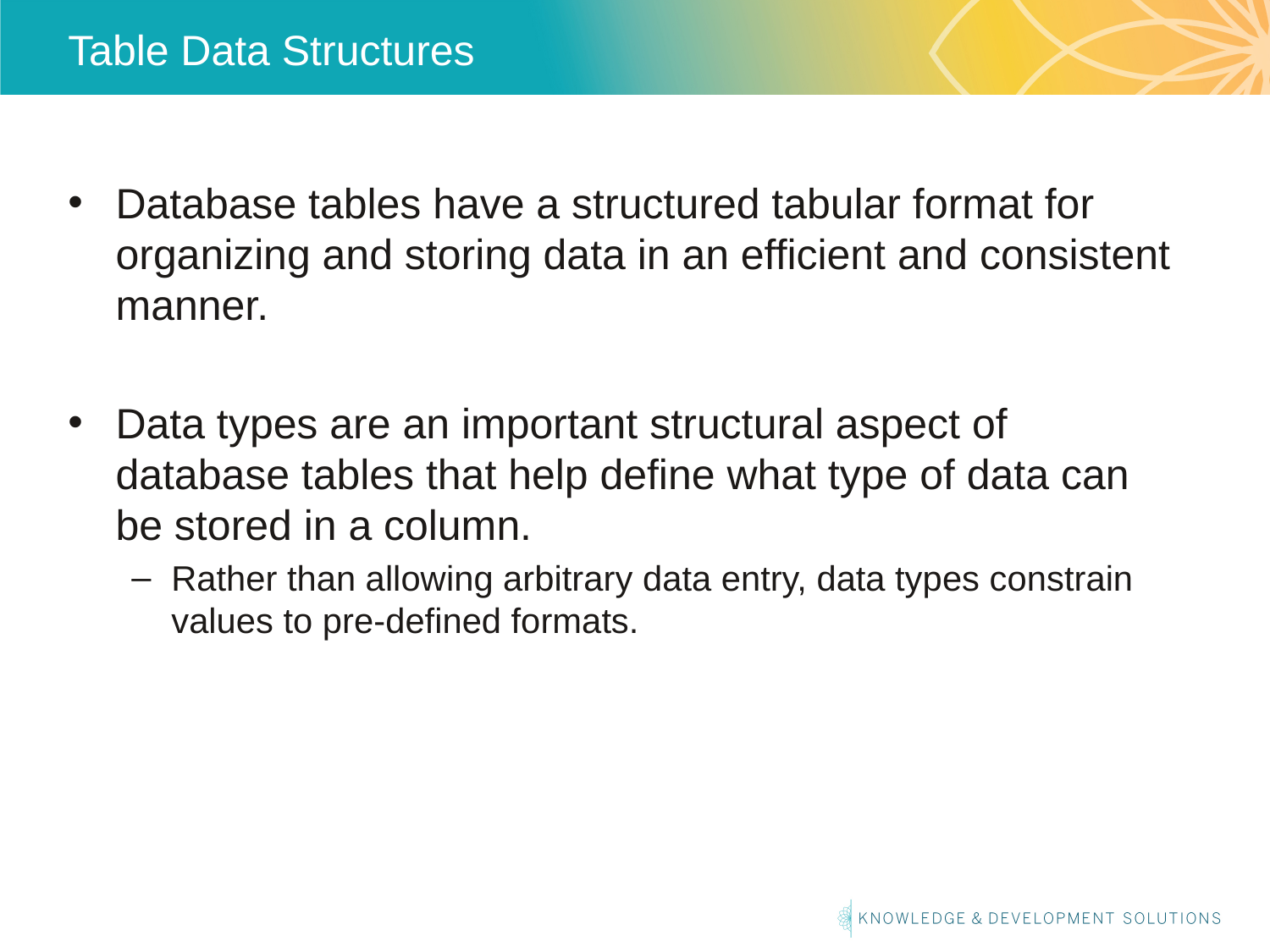

# Table Data Structures
Database tables have a structured tabular format for organizing and storing data in an efficient and consistent manner.

Data types are an important structural aspect of database tables that help define what type of data can be stored in a column.
Rather than allowing arbitrary data entry, data types constrain values to pre-defined formats.